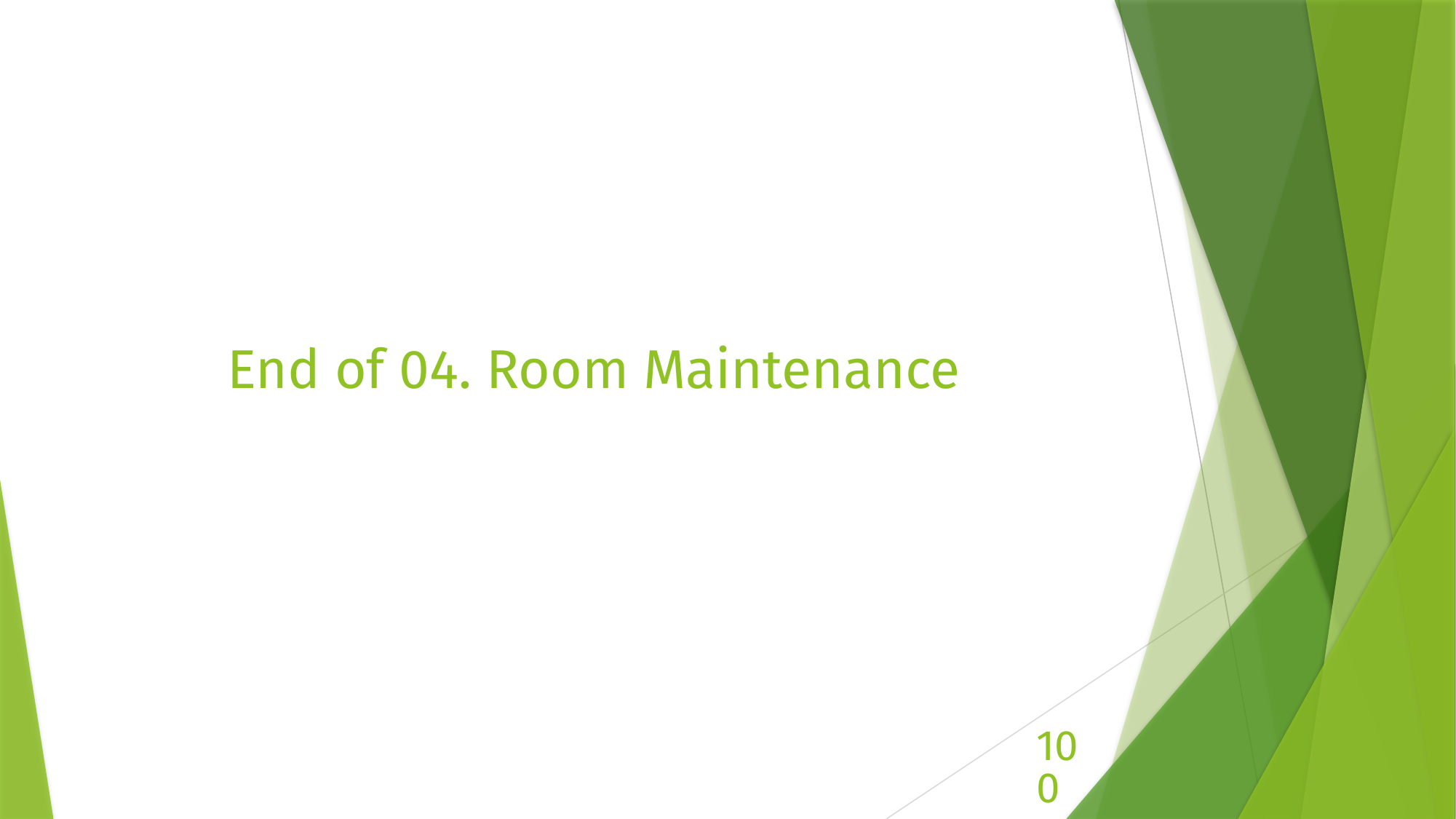

# End of 04. Room Maintenance
100